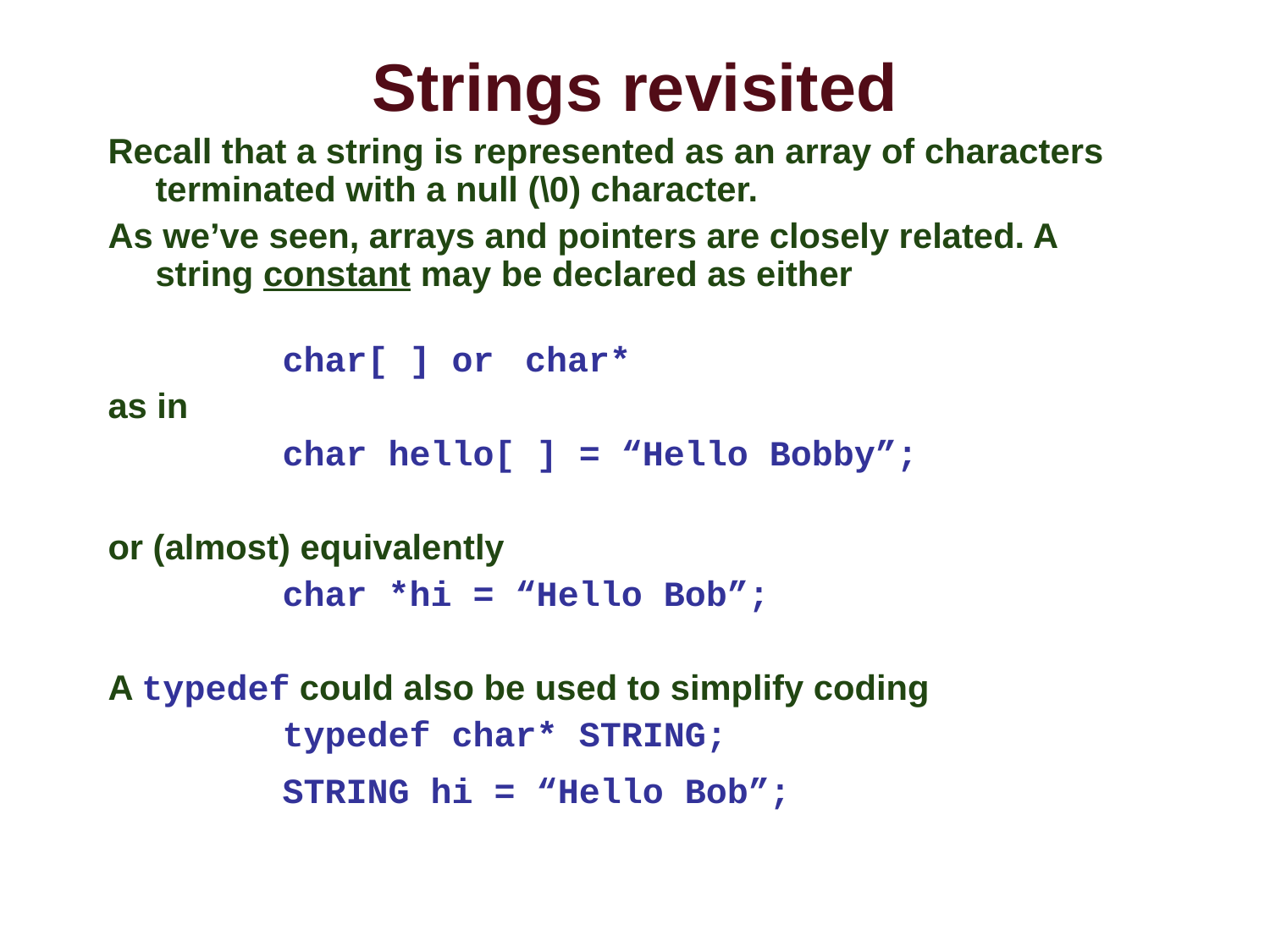

# Strings revisited
Recall that a string is represented as an array of characters terminated with a null (\0) character.
As we’ve seen, arrays and pointers are closely related. A string constant may be declared as either
	char[ ] or  char*
as in
		char hello[ ] = “Hello Bobby”;

or (almost) equivalently
		char *hi = “Hello Bob”;

A typedef could also be used to simplify coding
		typedef char* STRING;
	STRING hi = “Hello Bob”;

18